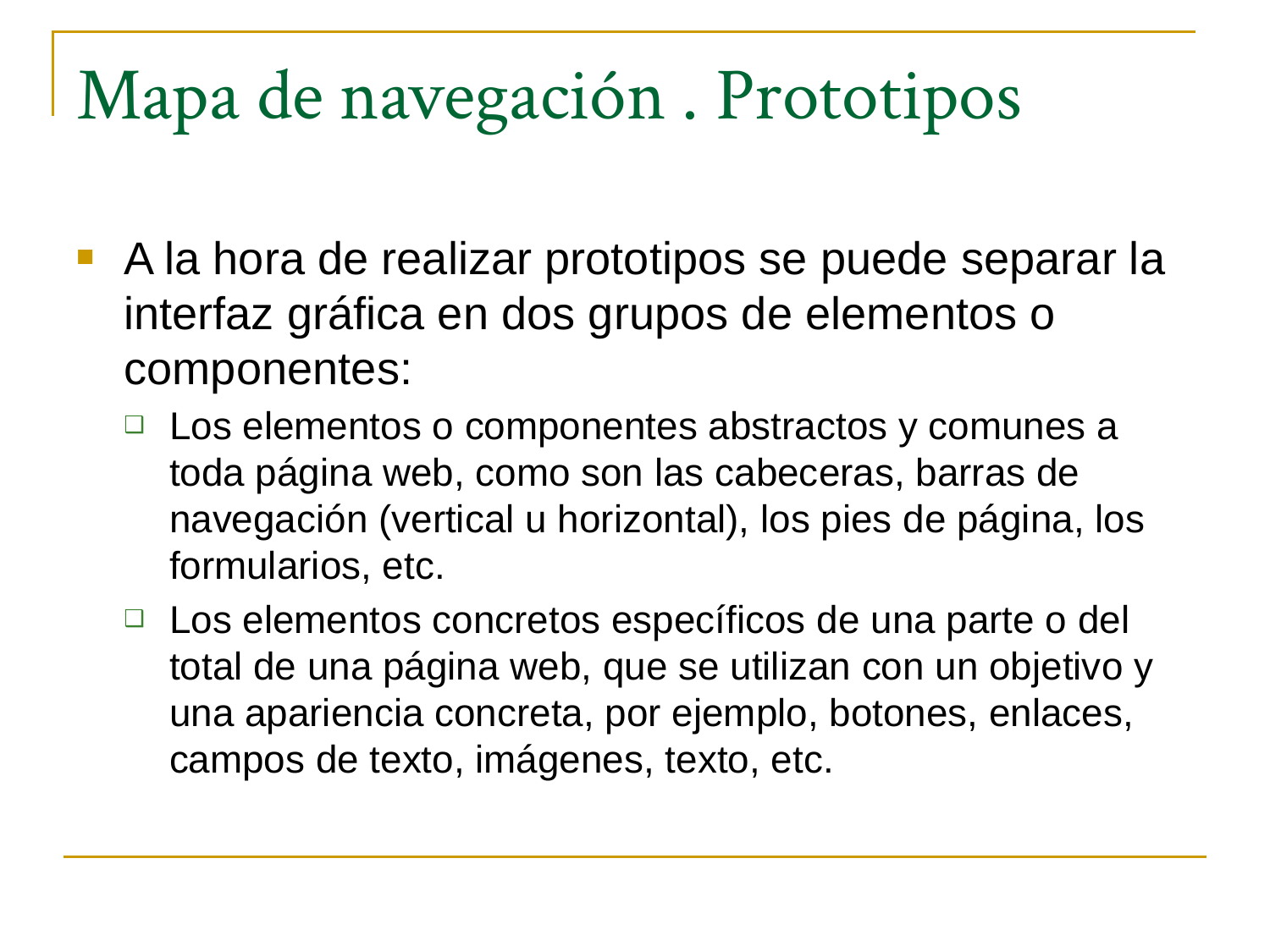

# Mapa de navegación . Prototipos
A la hora de realizar prototipos se puede separar la interfaz gráfica en dos grupos de elementos o componentes:
Los elementos o componentes abstractos y comunes a toda página web, como son las cabeceras, barras de navegación (vertical u horizontal), los pies de página, los formularios, etc.
Los elementos concretos específicos de una parte o del total de una página web, que se utilizan con un objetivo y una apariencia concreta, por ejemplo, botones, enlaces, campos de texto, imágenes, texto, etc.